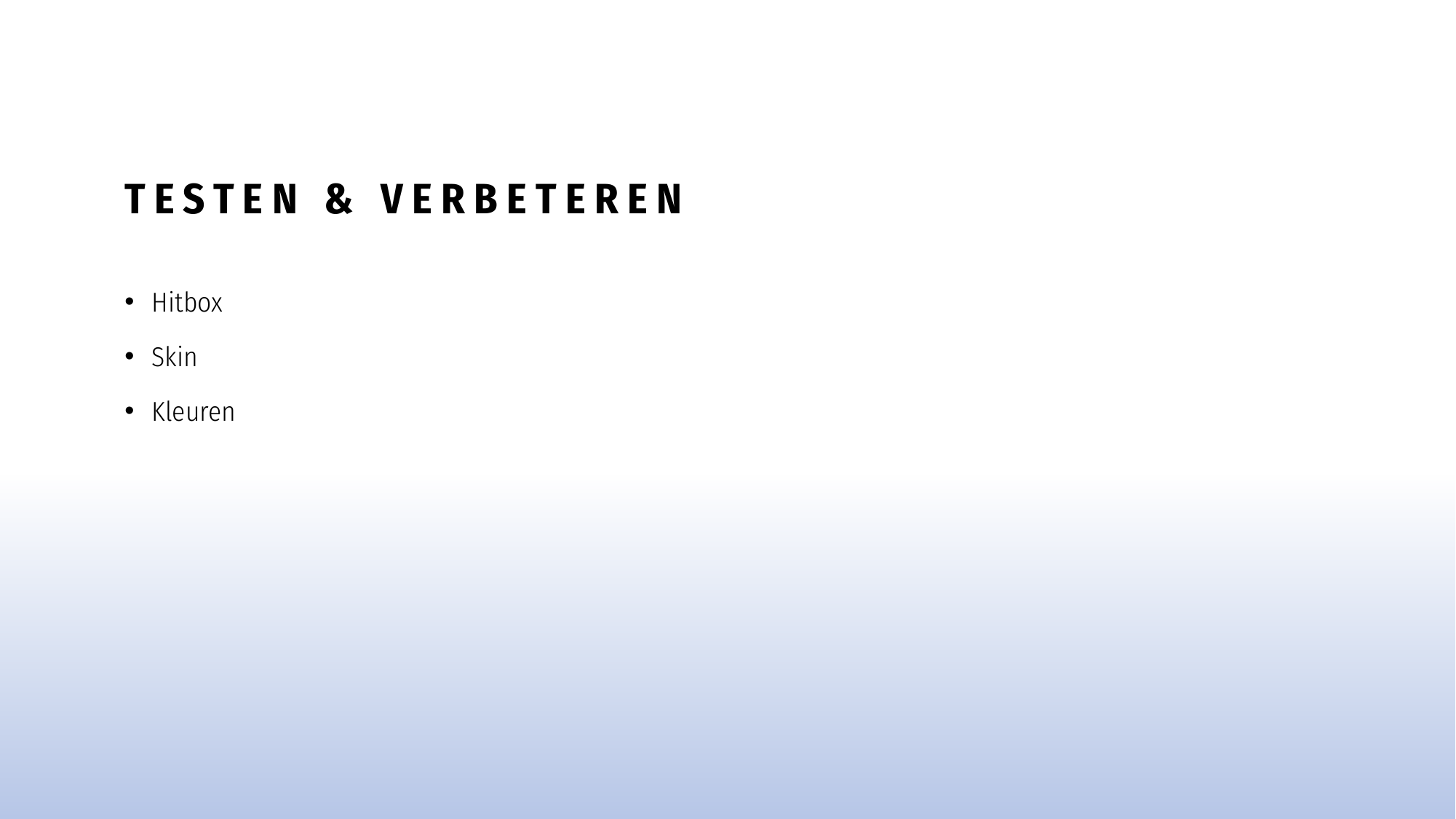

# Testen & verbeteren
Hitbox
Skin
Kleuren